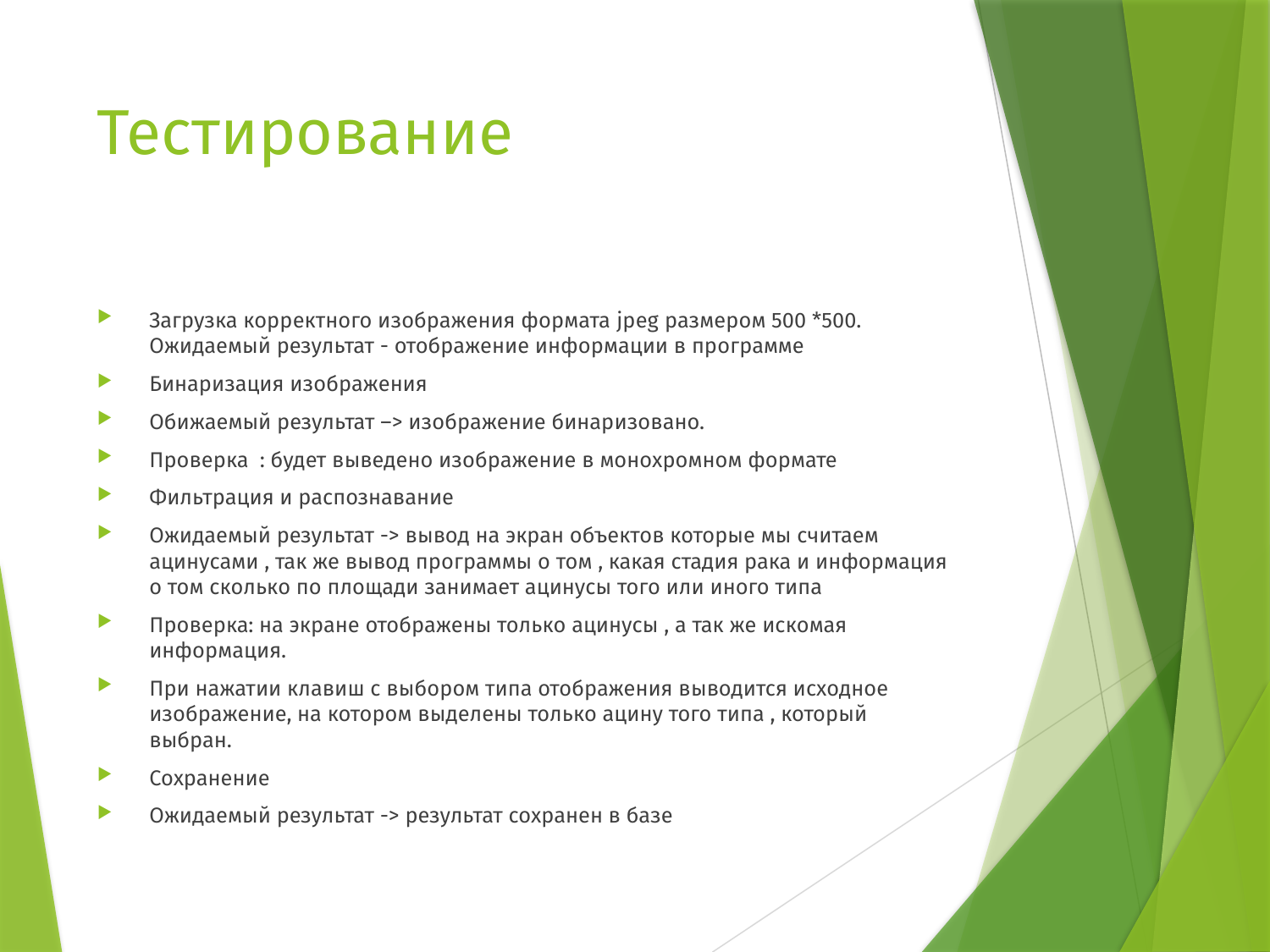

# Тестирование
Загрузка корректного изображения формата jpeg размером 500 *500. Ожидаемый результат - отображение информации в программе
Бинаризация изображения
Обижаемый результат –> изображение бинаризовано.
Проверка  : будет выведено изображение в монохромном формате
Фильтрация и распознавание
Ожидаемый результат -> вывод на экран объектов которые мы считаем ацинусами , так же вывод программы о том , какая стадия рака и информация о том сколько по площади занимает ацинусы того или иного типа
Проверка: на экране отображены только ацинусы , а так же искомая информация.
При нажатии клавиш с выбором типа отображения выводится исходное изображение, на котором выделены только ацину того типа , который выбран.
Сохранение
Ожидаемый результат -> результат сохранен в базе